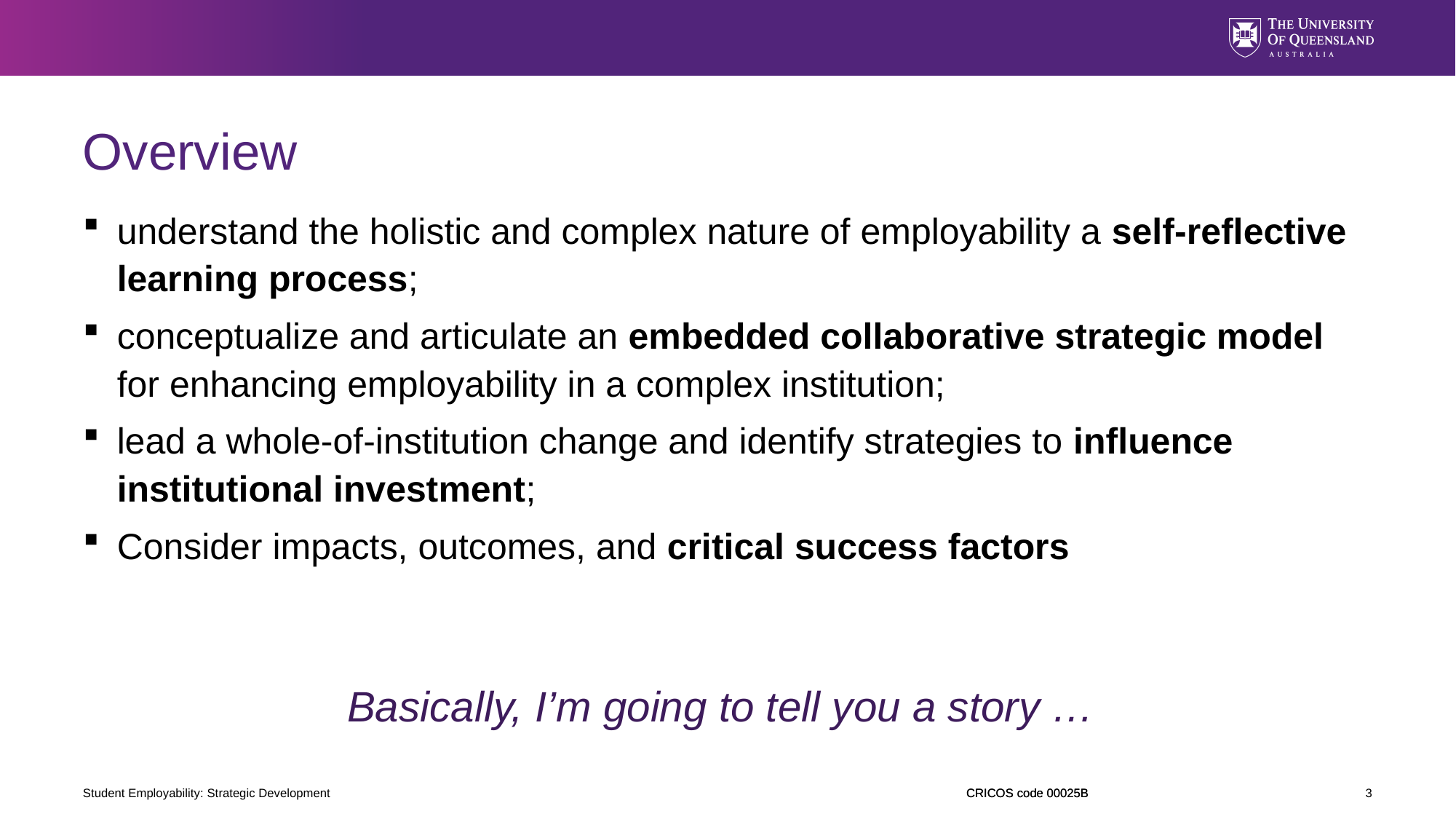

# Overview
understand the holistic and complex nature of employability a self-reflective learning process;
conceptualize and articulate an embedded collaborative strategic model for enhancing employability in a complex institution;
lead a whole-of-institution change and identify strategies to influence institutional investment;
Consider impacts, outcomes, and critical success factors

Basically, I’m going to tell you a story …
Student Employability: Strategic Development
3